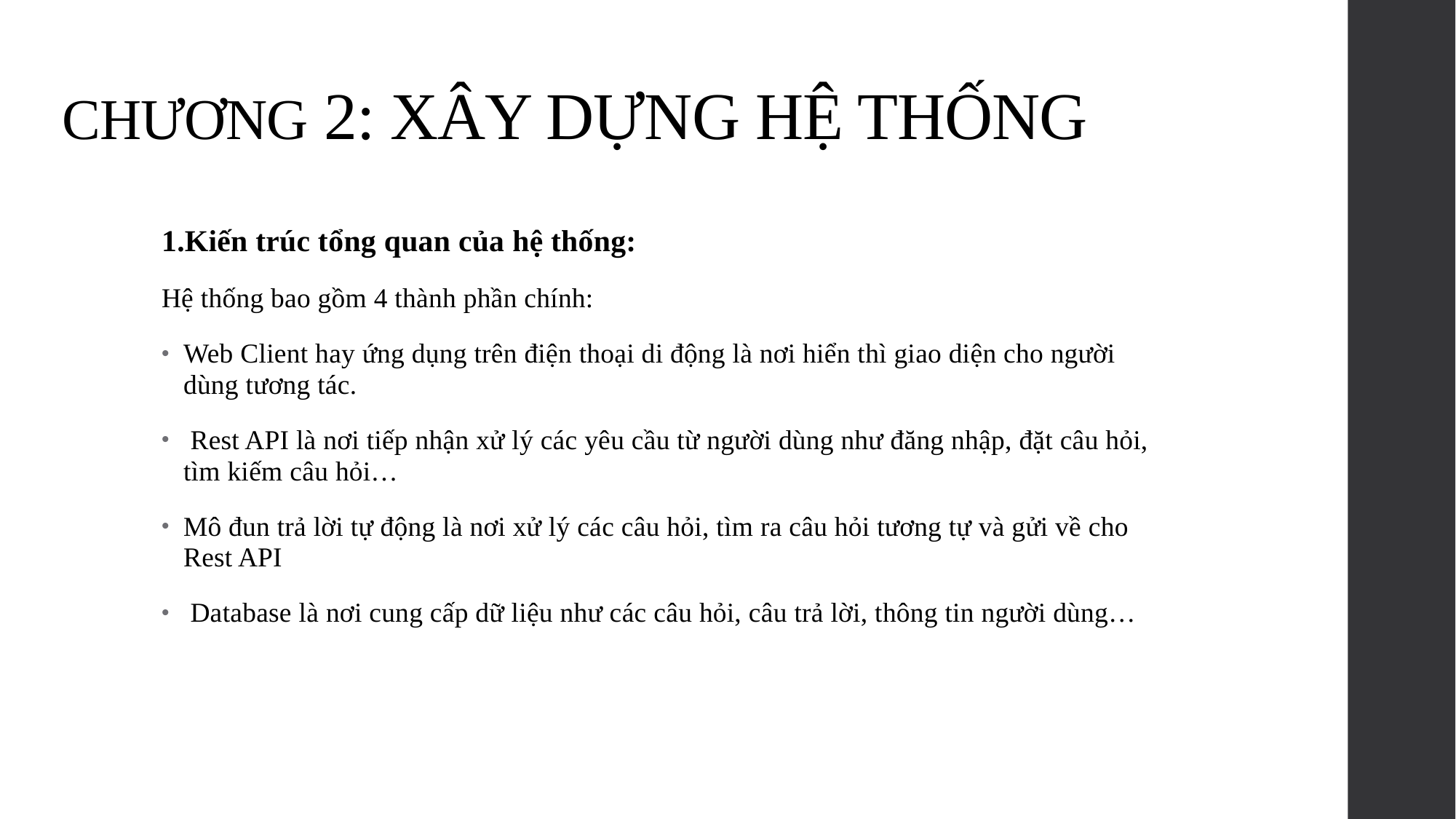

# CHƯƠNG 2: XÂY DỰNG HỆ THỐNG
1.Kiến trúc tổng quan của hệ thống:
Hệ thống bao gồm 4 thành phần chính:
Web Client hay ứng dụng trên điện thoại di động là nơi hiển thì giao diện cho người dùng tương tác.
 Rest API là nơi tiếp nhận xử lý các yêu cầu từ người dùng như đăng nhập, đặt câu hỏi, tìm kiếm câu hỏi…
Mô đun trả lời tự động là nơi xử lý các câu hỏi, tìm ra câu hỏi tương tự và gửi về cho Rest API
 Database là nơi cung cấp dữ liệu như các câu hỏi, câu trả lời, thông tin người dùng…